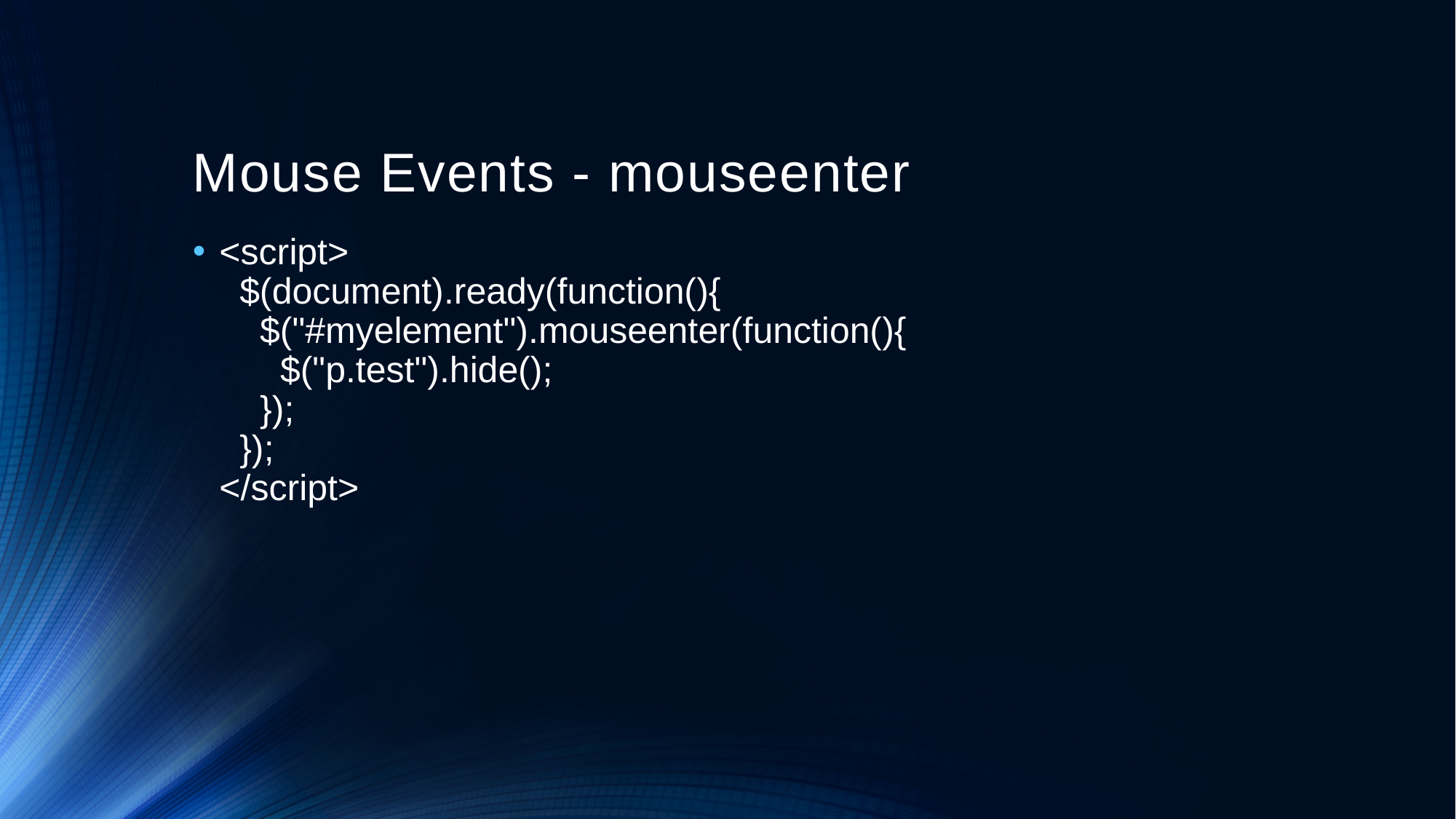

# Mouse Events - mouseenter
<script>
  $(document).ready(function(){
    $("#myelement").mouseenter(function(){
      $("p.test").hide();
    });
  });
</script>